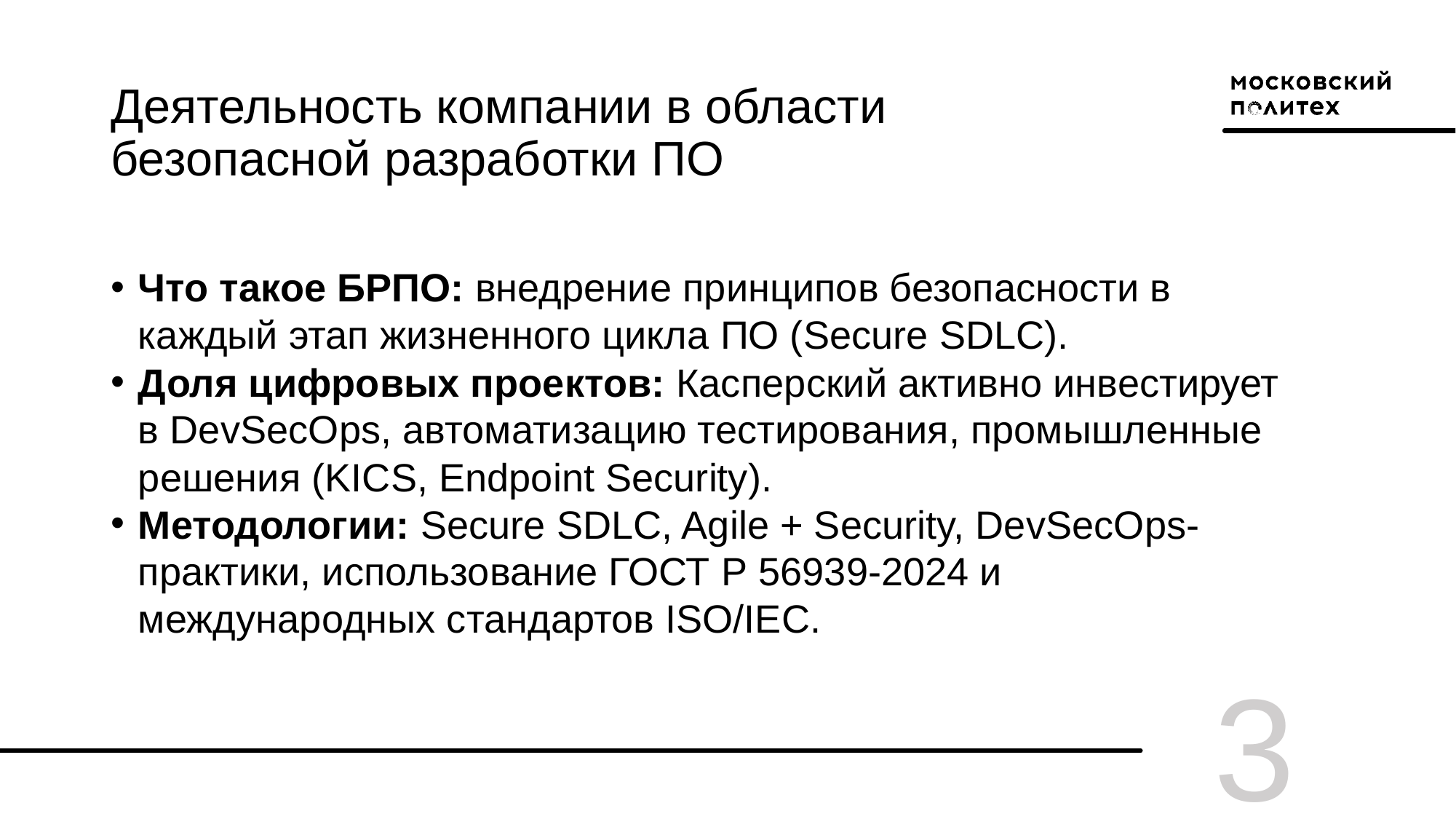

# Деятельность компании в области безопасной разработки ПО
Что такое БРПО: внедрение принципов безопасности в каждый этап жизненного цикла ПО (Secure SDLC).
Доля цифровых проектов: Касперский активно инвестирует в DevSecOps, автоматизацию тестирования, промышленные решения (KICS, Endpoint Security).
Методологии: Secure SDLC, Agile + Security, DevSecOps-практики, использование ГОСТ Р 56939-2024 и международных стандартов ISO/IEC.
3